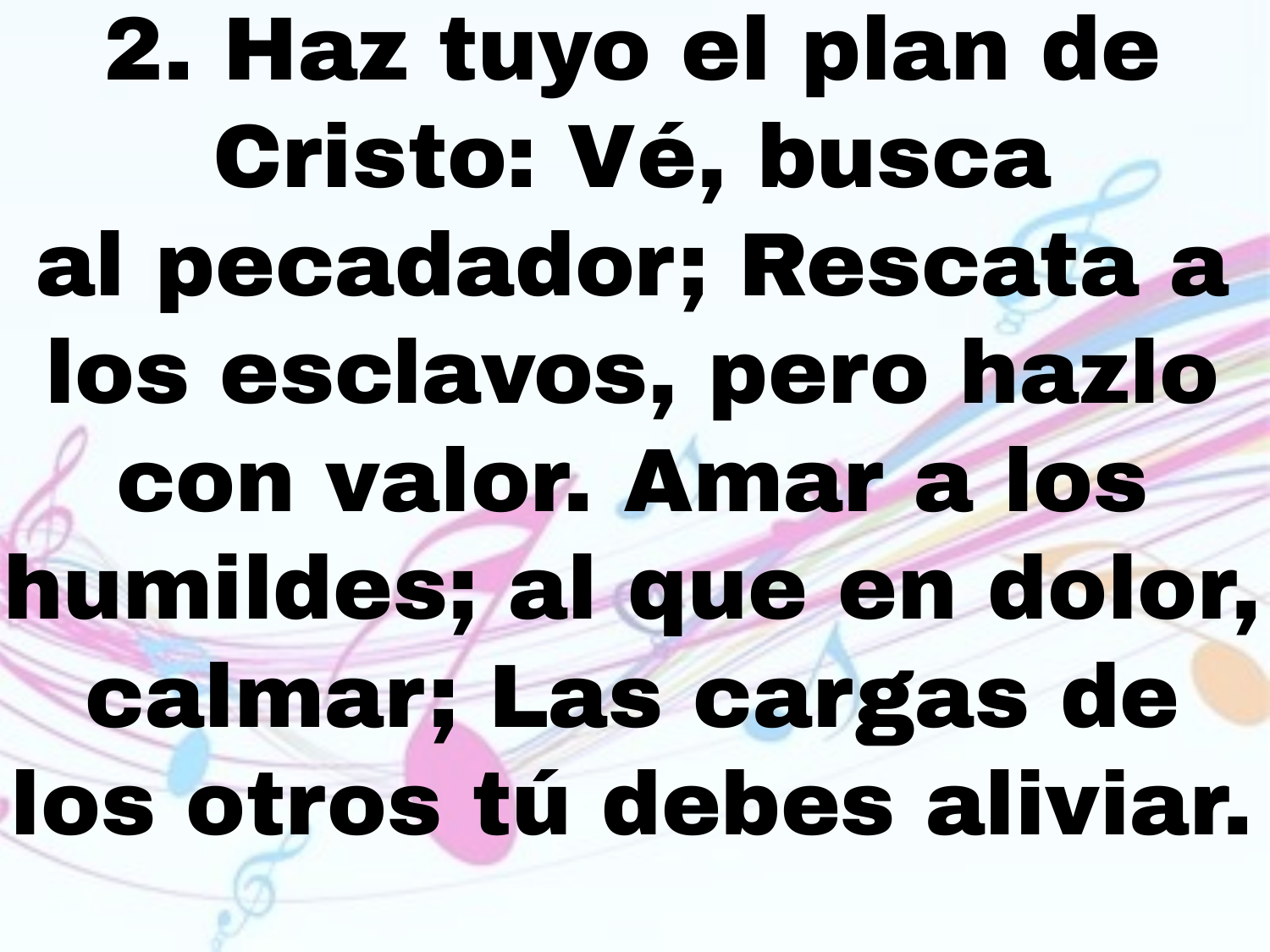

2. Haz tuyo el plan de Cristo: Vé, busca
al pecadador; Rescata a los esclavos, pero hazlo con valor. Amar a los humildes; al que en dolor, calmar; Las cargas de los otros tú debes aliviar.